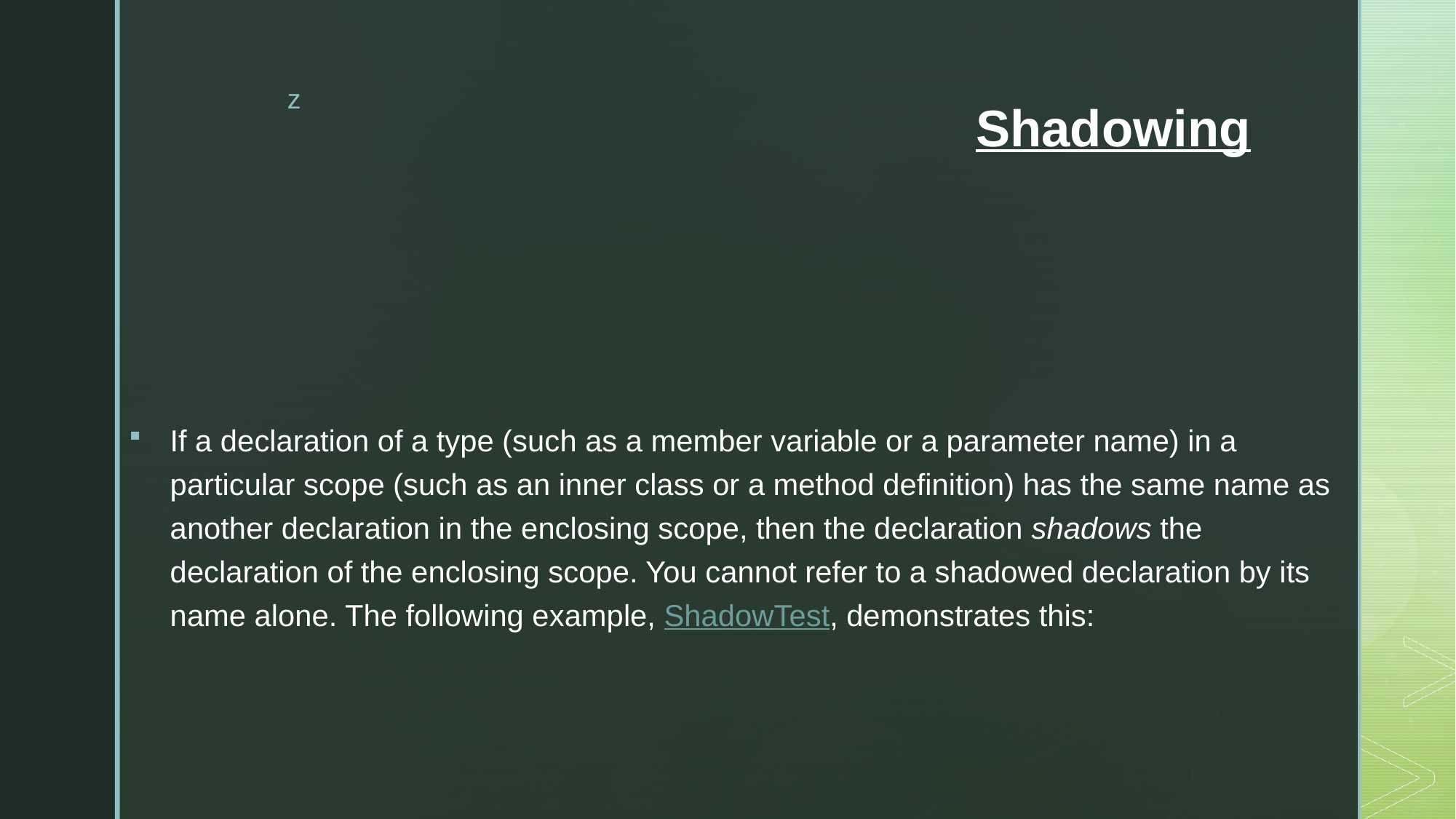

# Shadowing
If a declaration of a type (such as a member variable or a parameter name) in a particular scope (such as an inner class or a method definition) has the same name as another declaration in the enclosing scope, then the declaration shadows the declaration of the enclosing scope. You cannot refer to a shadowed declaration by its name alone. The following example, ShadowTest, demonstrates this: